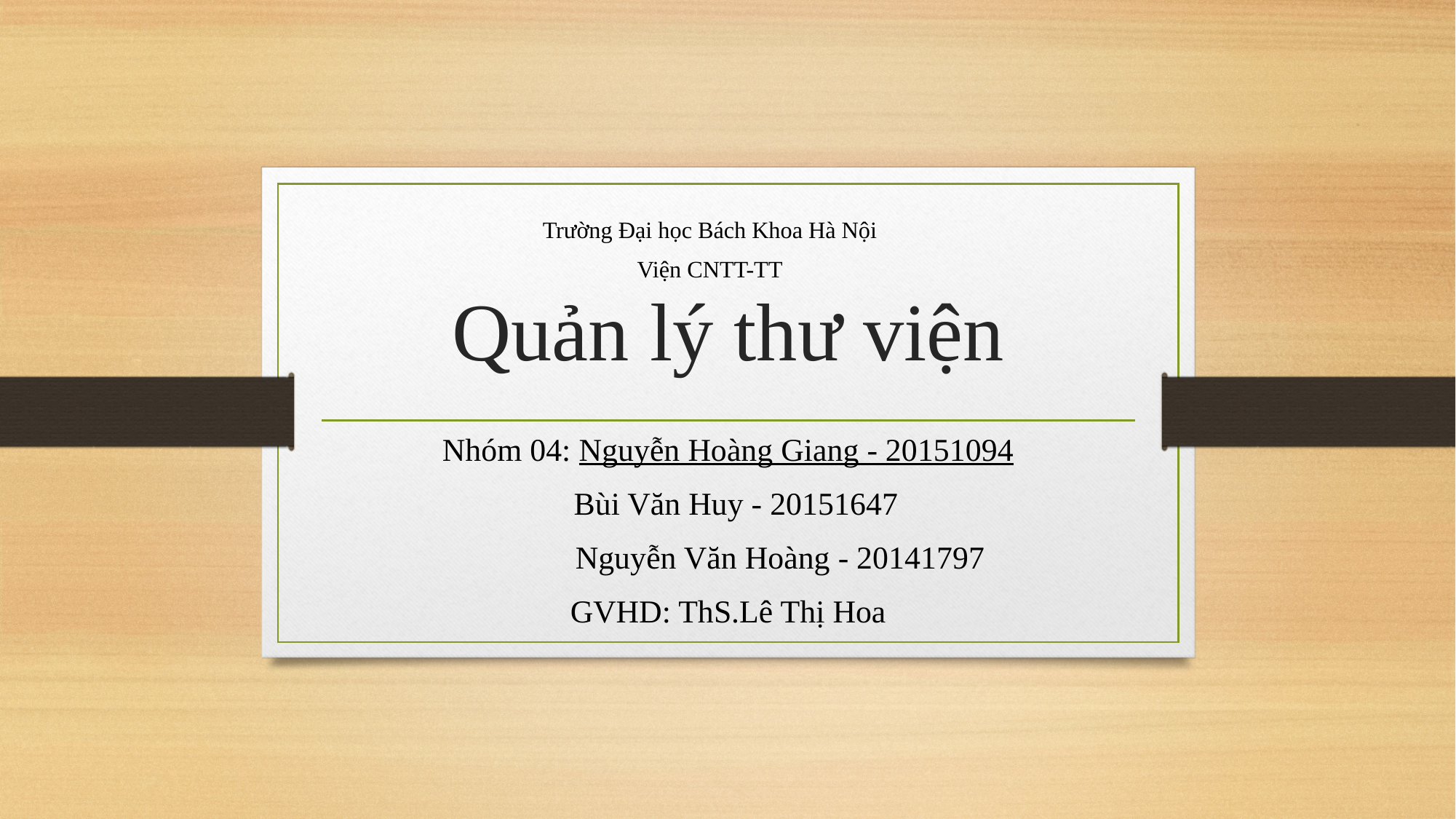

Trường Đại học Bách Khoa Hà Nội
Viện CNTT-TT
# Quản lý thư viện
Nhóm 04: Nguyễn Hoàng Giang - 20151094
  Bùi Văn Huy - 20151647
             Nguyễn Văn Hoàng - 20141797
GVHD: ThS.Lê Thị Hoa